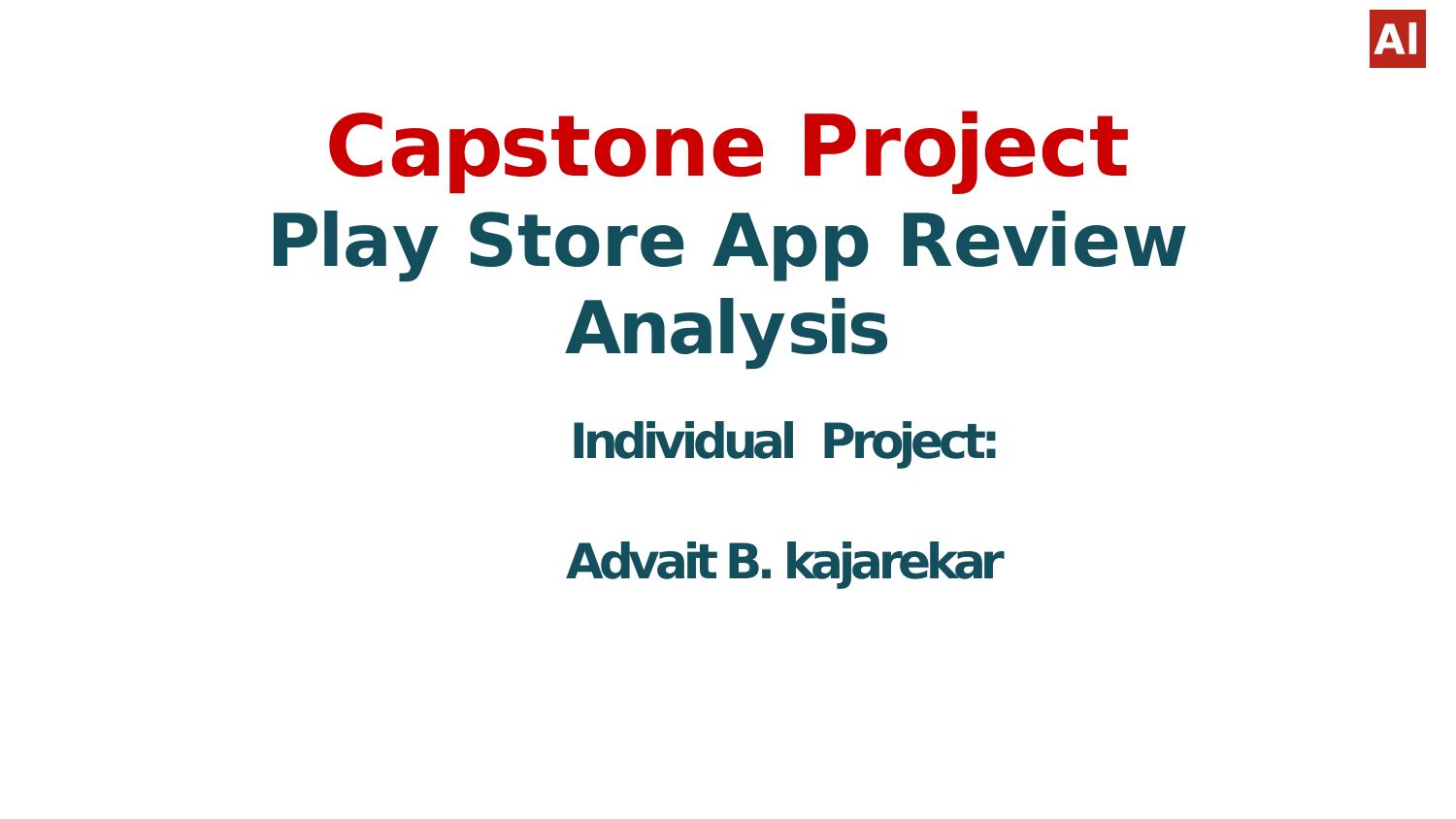

# Capstone Project
Play Store App Review Analysis
Individual  Project:

Advait B. kajarekar